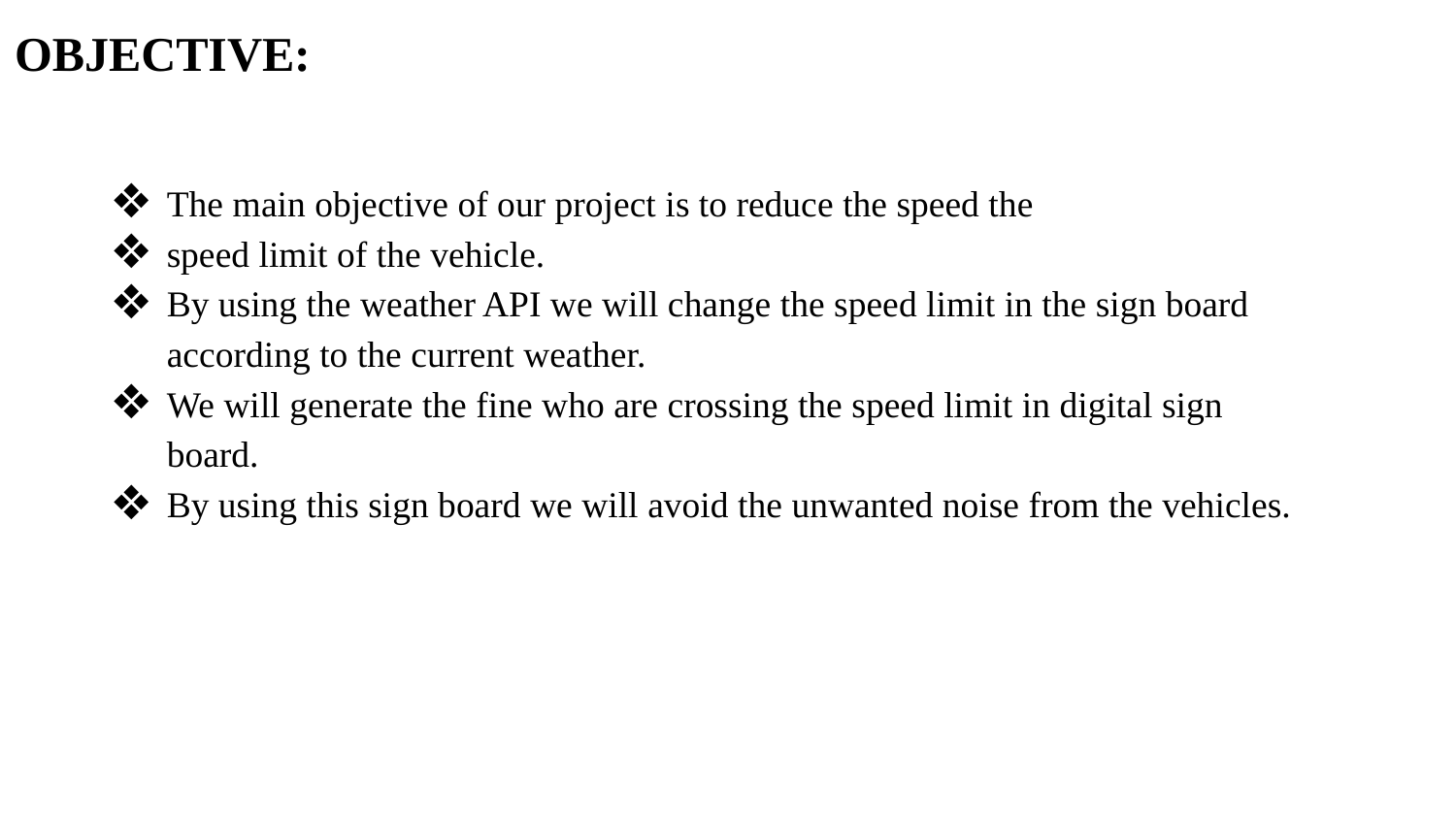

OBJECTIVE:
The main objective of our project is to reduce the speed the
speed limit of the vehicle.
By using the weather API we will change the speed limit in the sign board according to the current weather.
We will generate the fine who are crossing the speed limit in digital sign board.
By using this sign board we will avoid the unwanted noise from the vehicles.